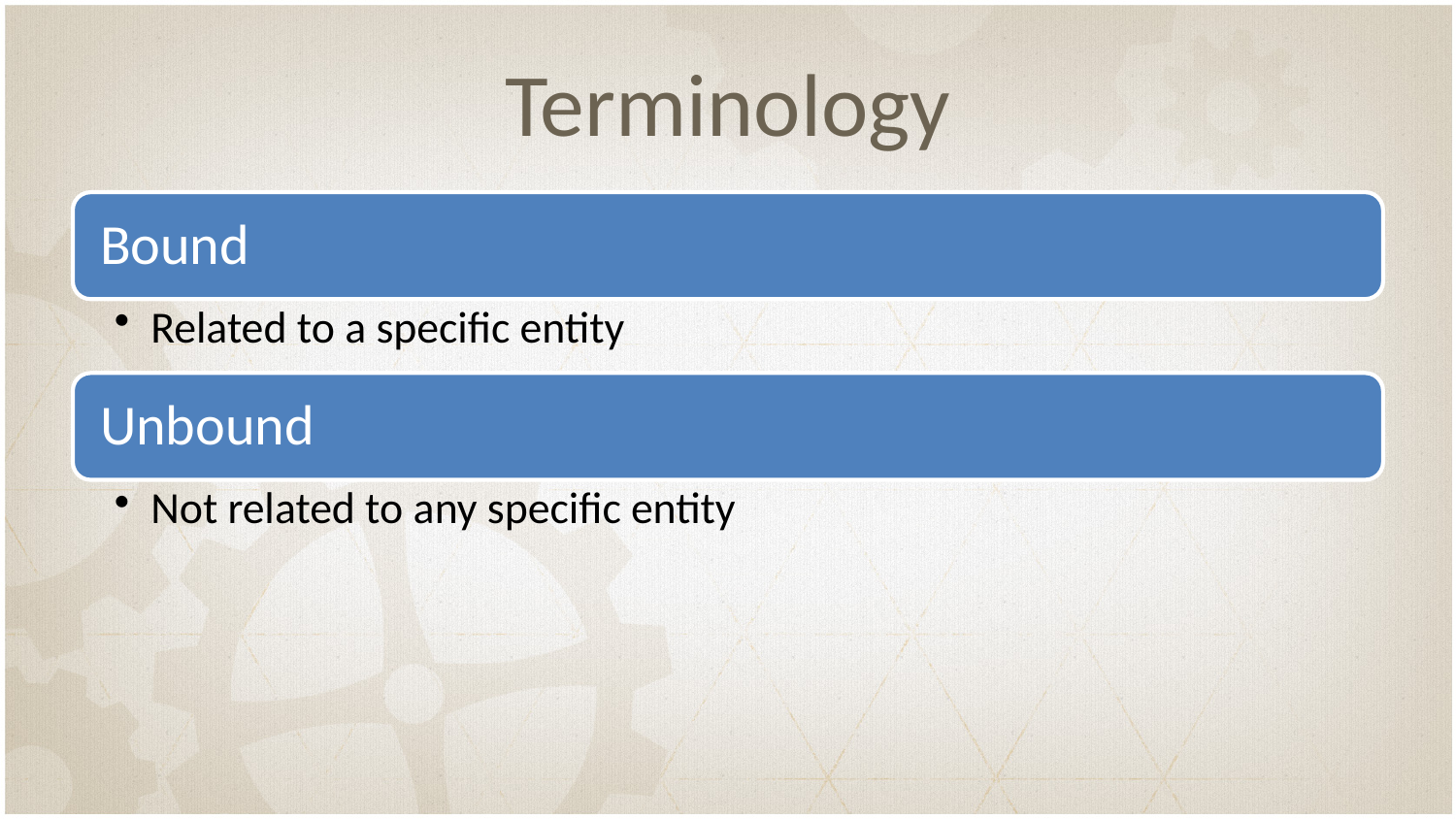

# Terminology
Bound
Related to a specific entity
Unbound
Not related to any specific entity